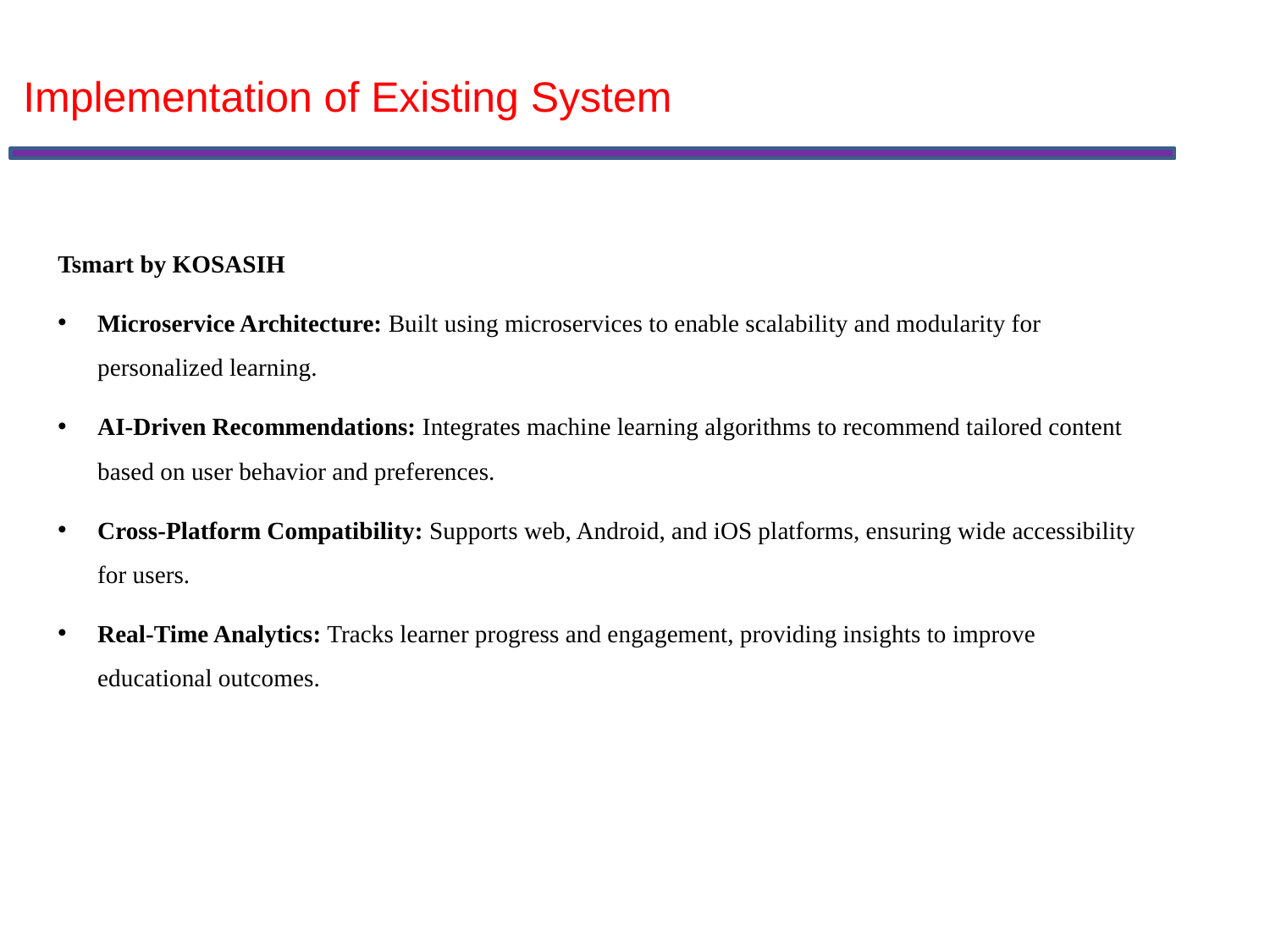

Implementation of Existing System

Tsmart by KOSASIH
Microservice Architecture: Built using microservices to enable scalability and modularity for personalized learning.
AI-Driven Recommendations: Integrates machine learning algorithms to recommend tailored content based on user behavior and preferences.
Cross-Platform Compatibility: Supports web, Android, and iOS platforms, ensuring wide accessibility for users.
Real-Time Analytics: Tracks learner progress and engagement, providing insights to improve educational outcomes.